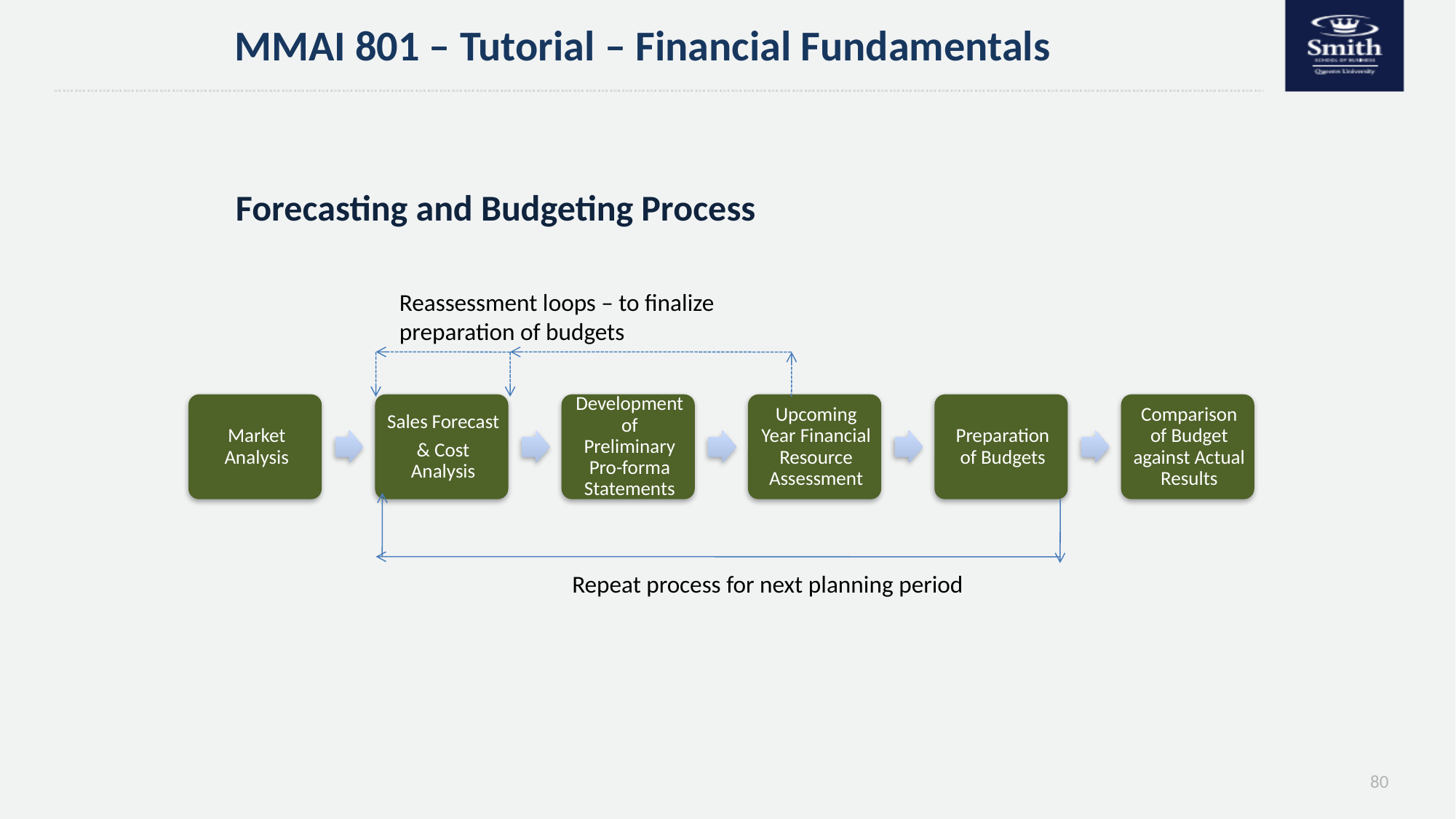

MMAI 801 – Tutorial – Financial Fundamentals
Market Analysis

Sales Forecast
& Cost Analysis

Development of Preliminary Pro-forma Statements

Upcoming Year Financial Resource Assessment

Preparation of Budgets

Comparison of Budget against Actual Results
# Forecasting and Budgeting Process
Reassessment loops – to finalize preparation of budgets
Repeat process for next planning period
80